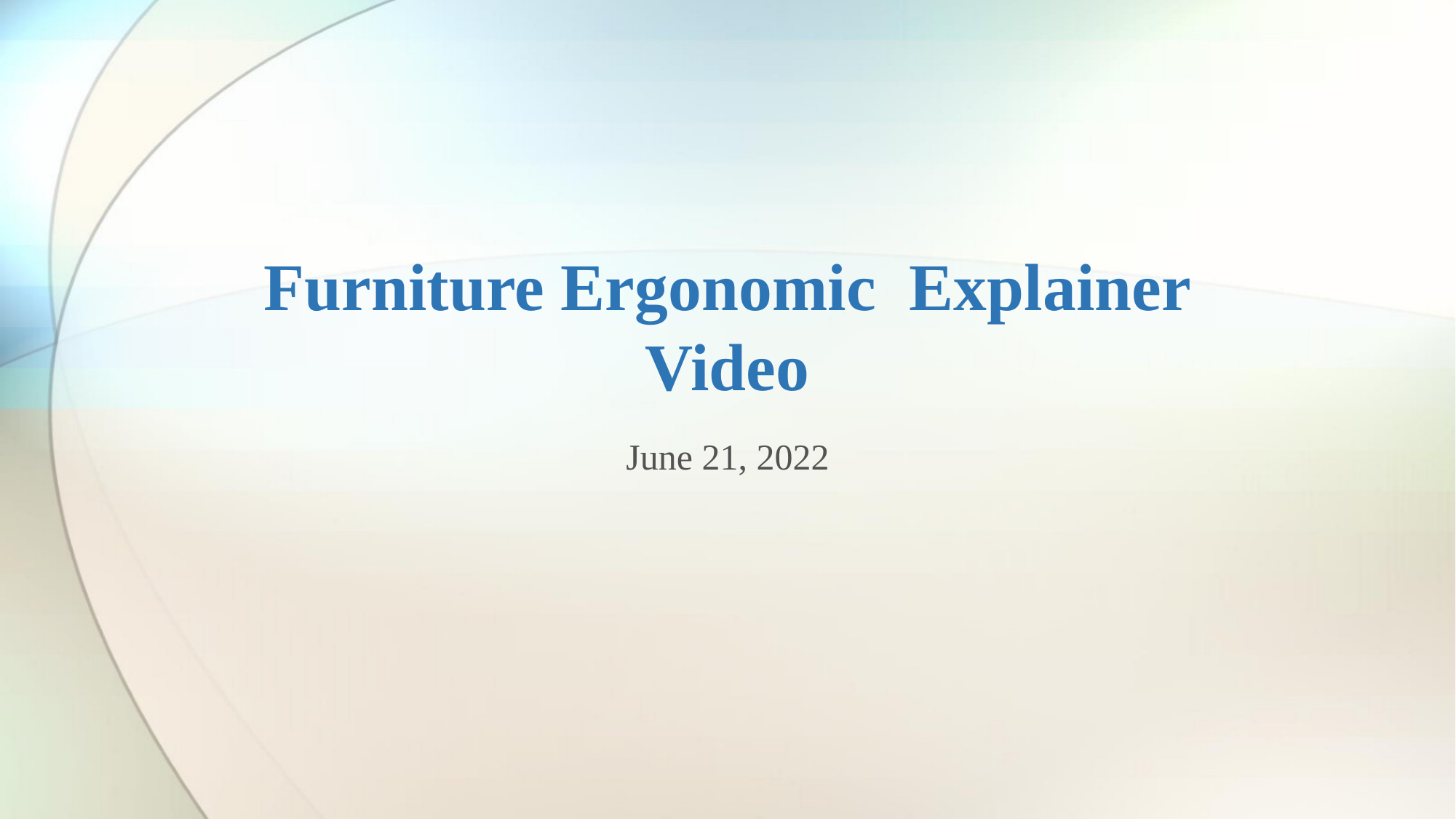

# Furniture Ergonomic  Explainer Video
June 21, 2022